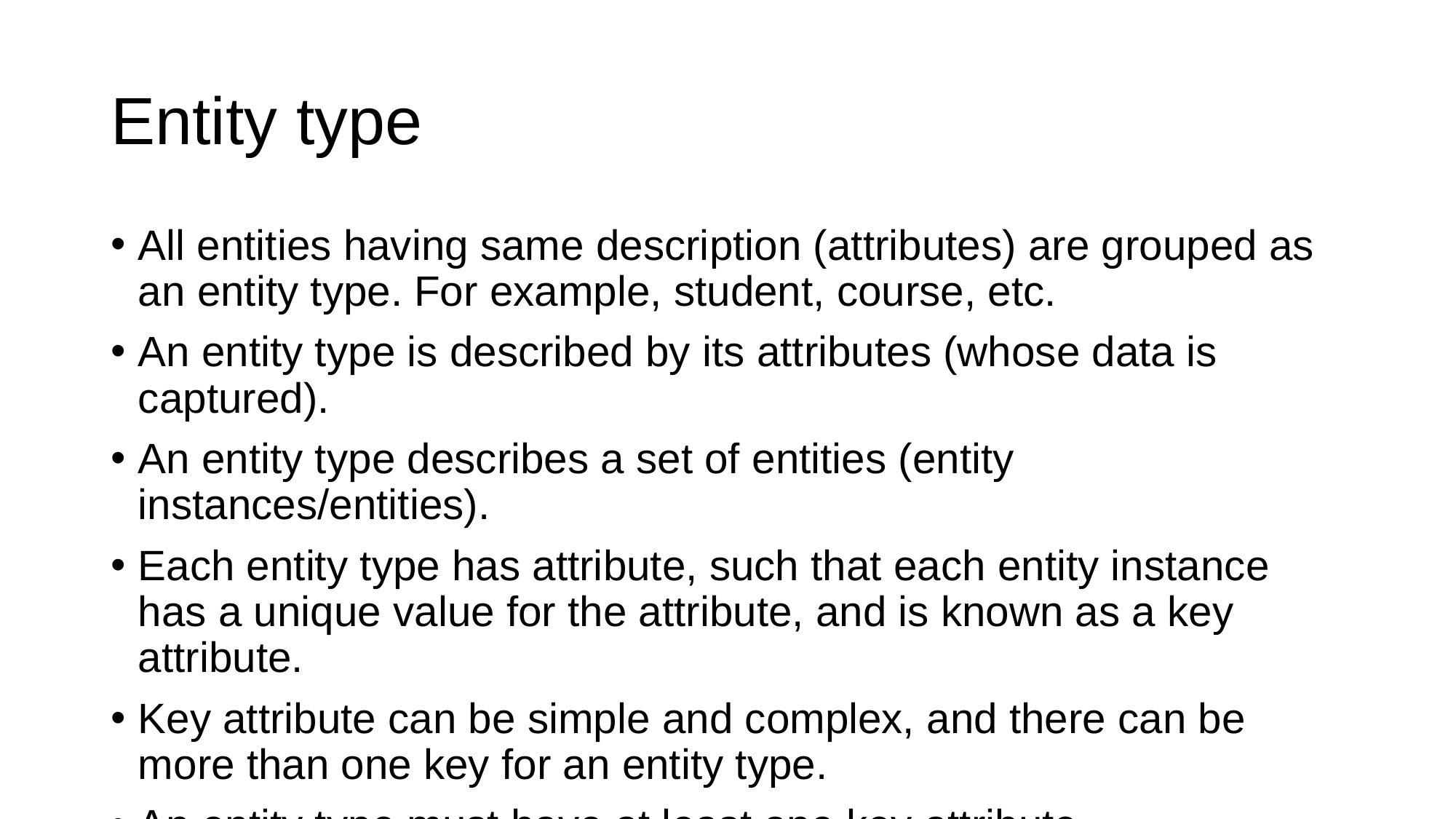

# Entity type
All entities having same description (attributes) are grouped as an entity type. For example, student, course, etc.
An entity type is described by its attributes (whose data is captured).
An entity type describes a set of entities (entity instances/entities).
Each entity type has attribute, such that each entity instance has a unique value for the attribute, and is known as a key attribute.
Key attribute can be simple and complex, and there can be more than one key for an entity type.
An entity type must have at least one key attribute.